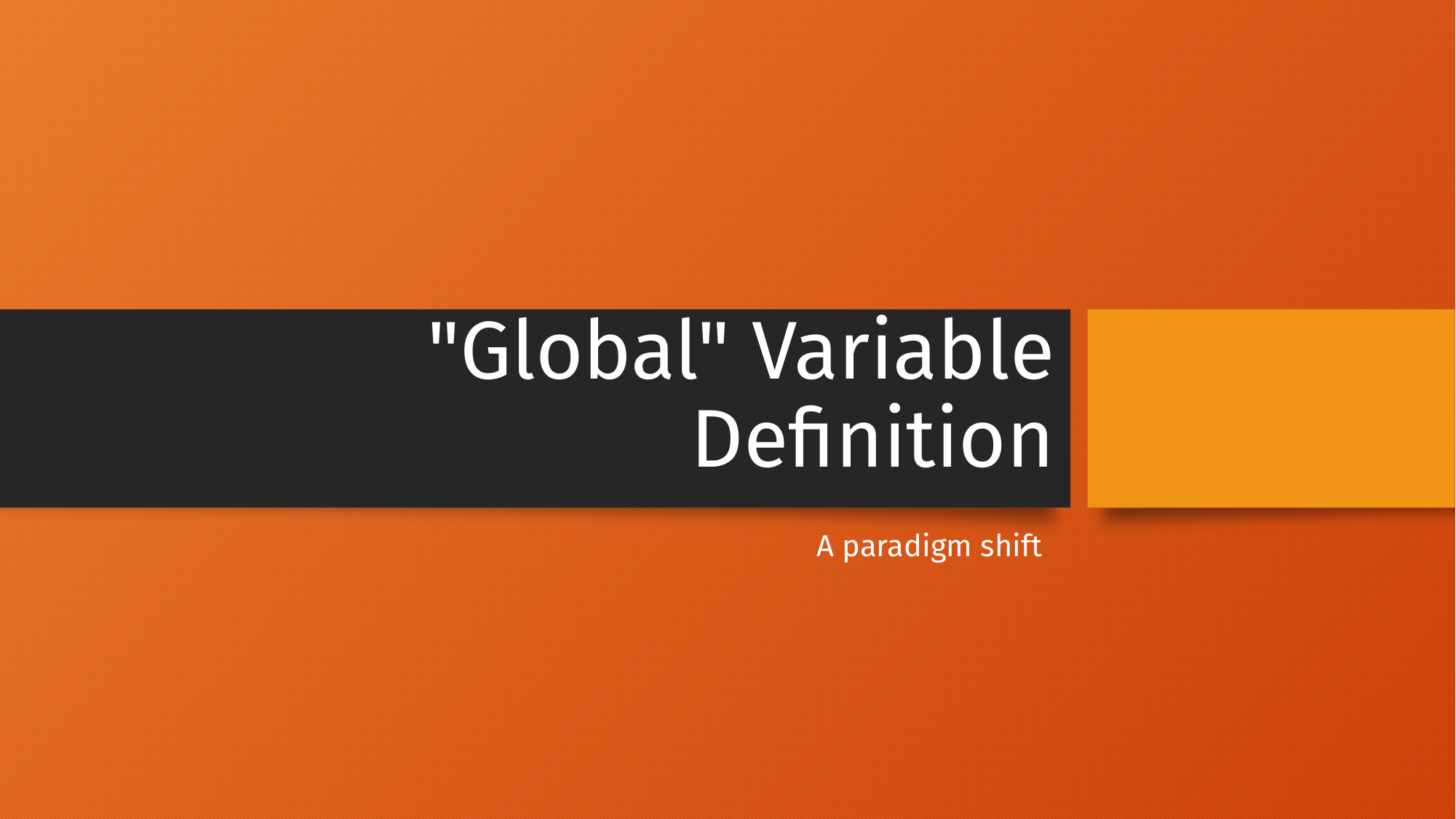

# "Global" Variable Definition
A paradigm shift